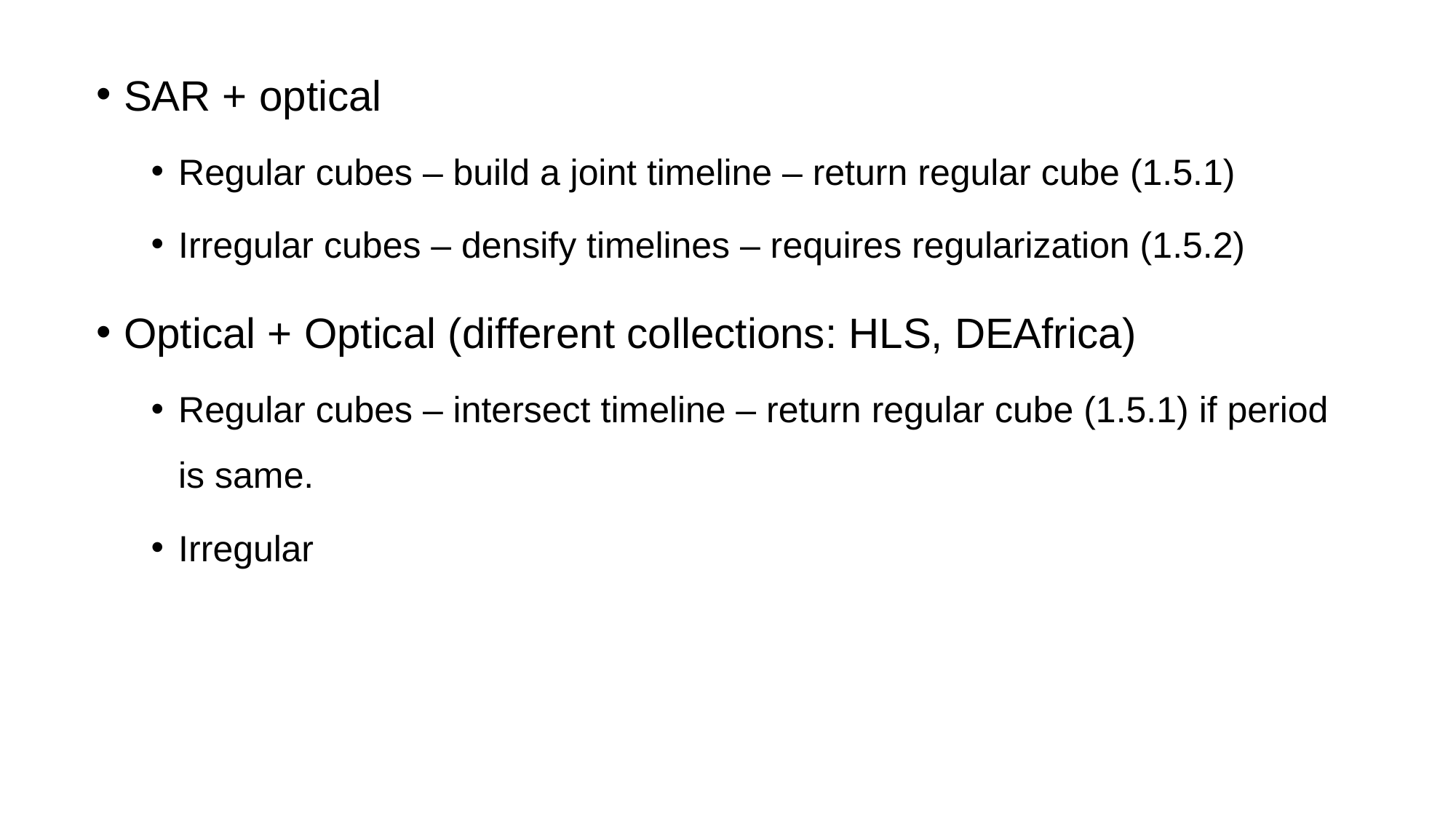

SAR + optical
Regular cubes – build a joint timeline – return regular cube (1.5.1)
Irregular cubes – densify timelines – requires regularization (1.5.2)
Optical + Optical (different collections: HLS, DEAfrica)
Regular cubes – intersect timeline – return regular cube (1.5.1) if period is same.
Irregular